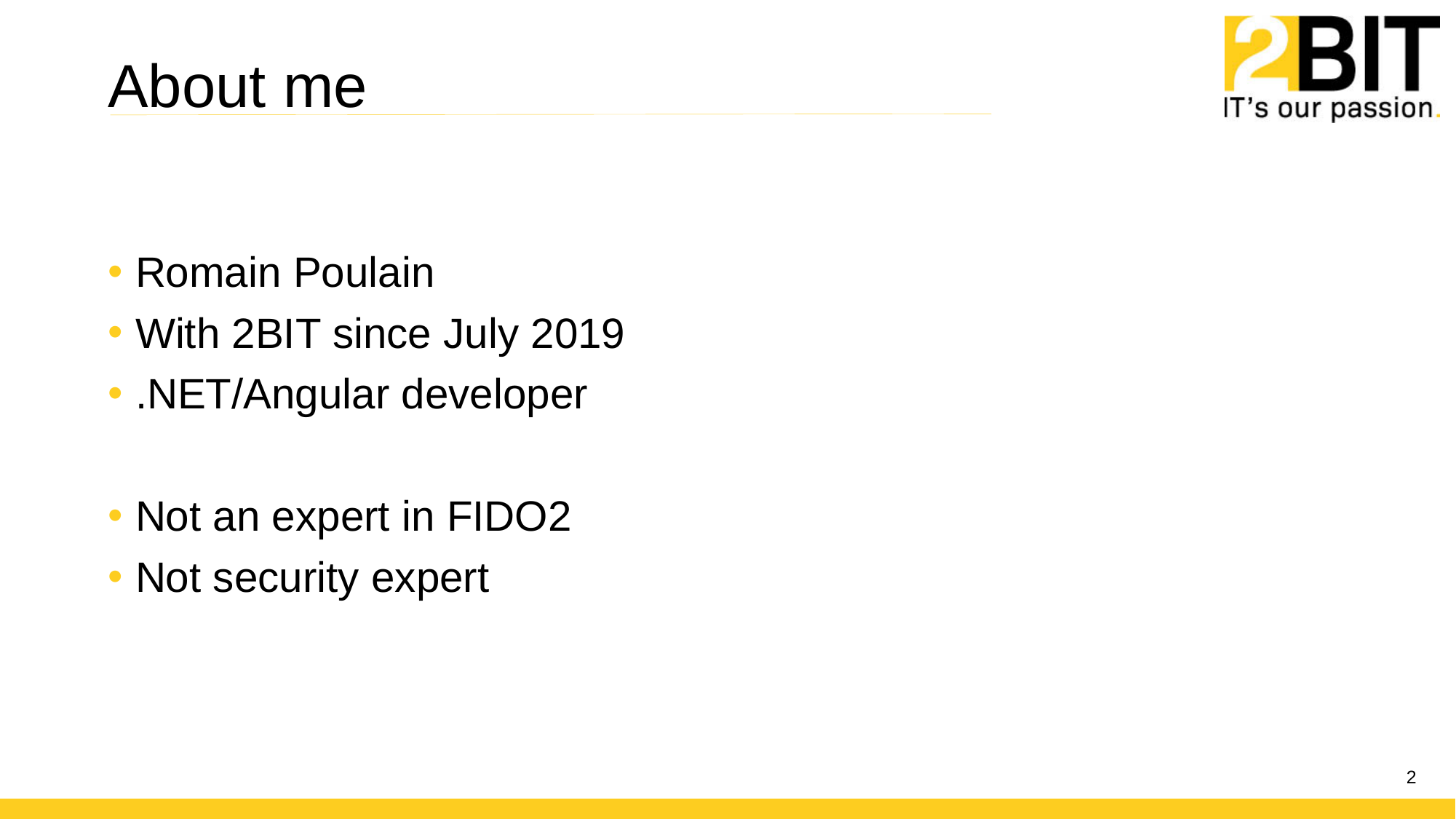

# About me
Romain Poulain
With 2BIT since July 2019
.NET/Angular developer

Not an expert in FIDO2
Not security expert